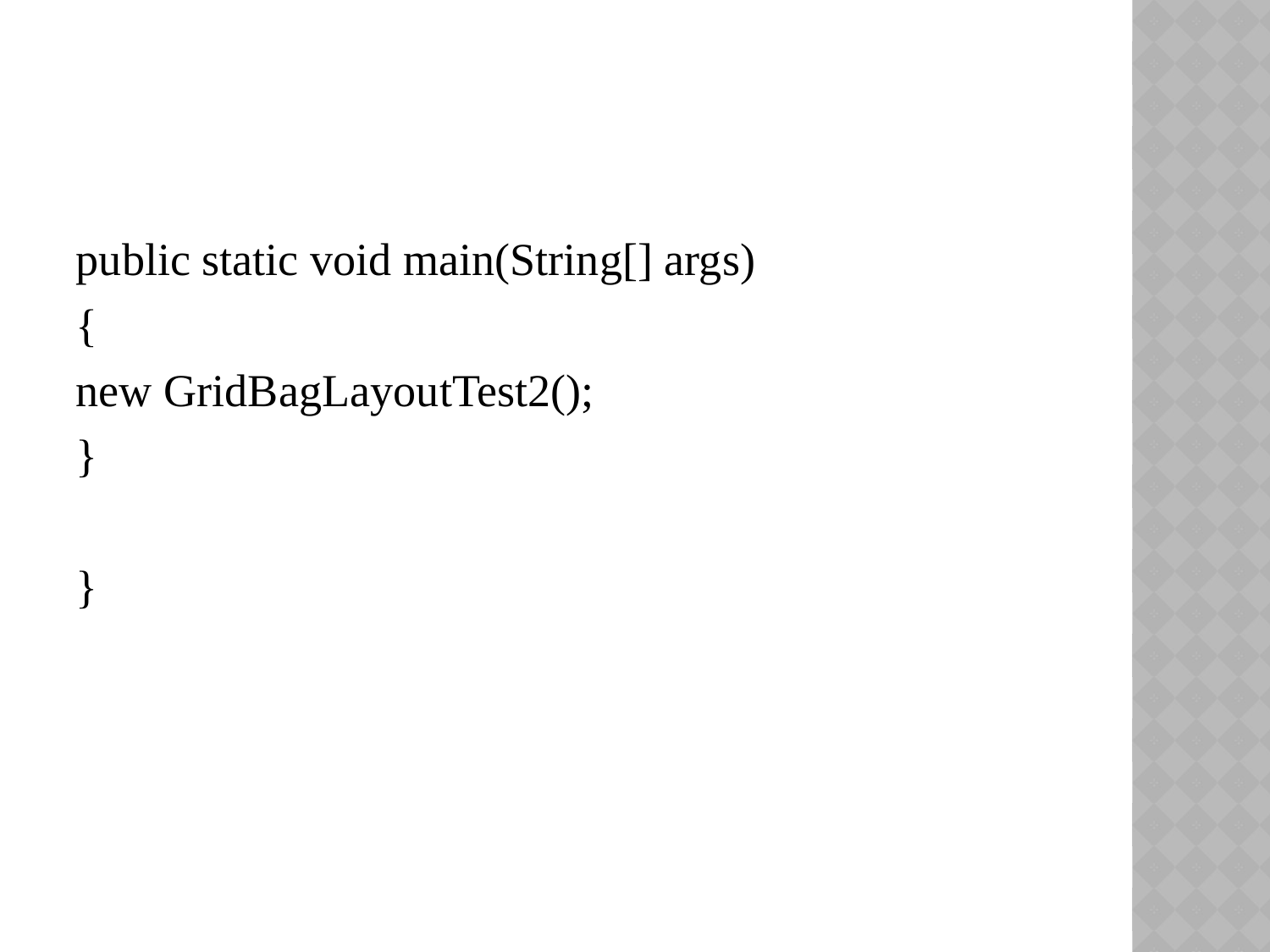

public static void main(String[] args)
{
new GridBagLayoutTest2();
}

}